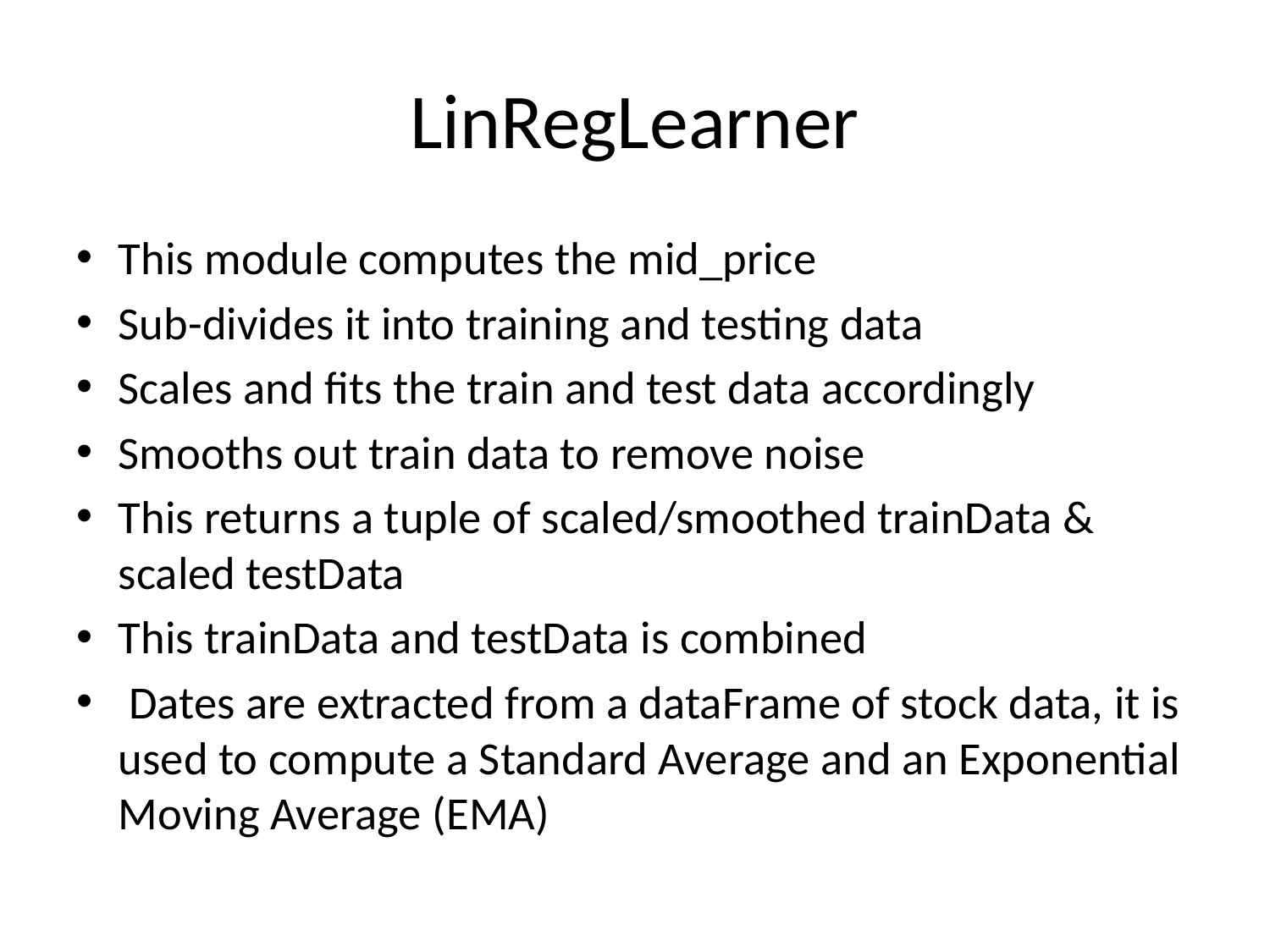

# LinRegLearner
This module computes the mid_price
Sub-divides it into training and testing data
Scales and fits the train and test data accordingly
Smooths out train data to remove noise
This returns a tuple of scaled/smoothed trainData & scaled testData
This trainData and testData is combined
 Dates are extracted from a dataFrame of stock data, it is used to compute a Standard Average and an Exponential Moving Average (EMA)